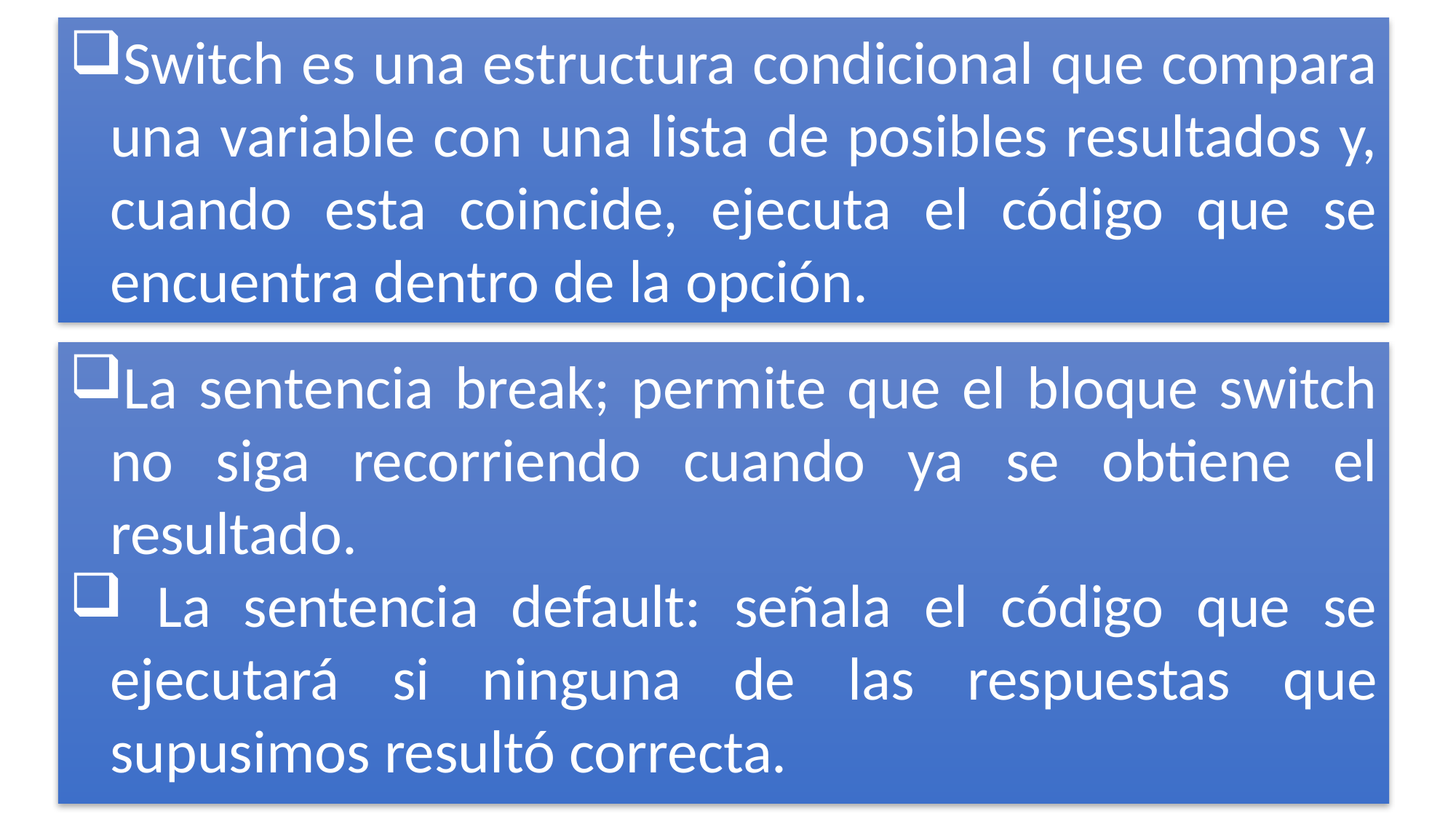

Switch es una estructura condicional que compara una variable con una lista de posibles resultados y, cuando esta coincide, ejecuta el código que se encuentra dentro de la opción.
La sentencia break; permite que el bloque switch no siga recorriendo cuando ya se obtiene el resultado.
 La sentencia default: señala el código que se ejecutará si ninguna de las respuestas que supusimos resultó correcta.